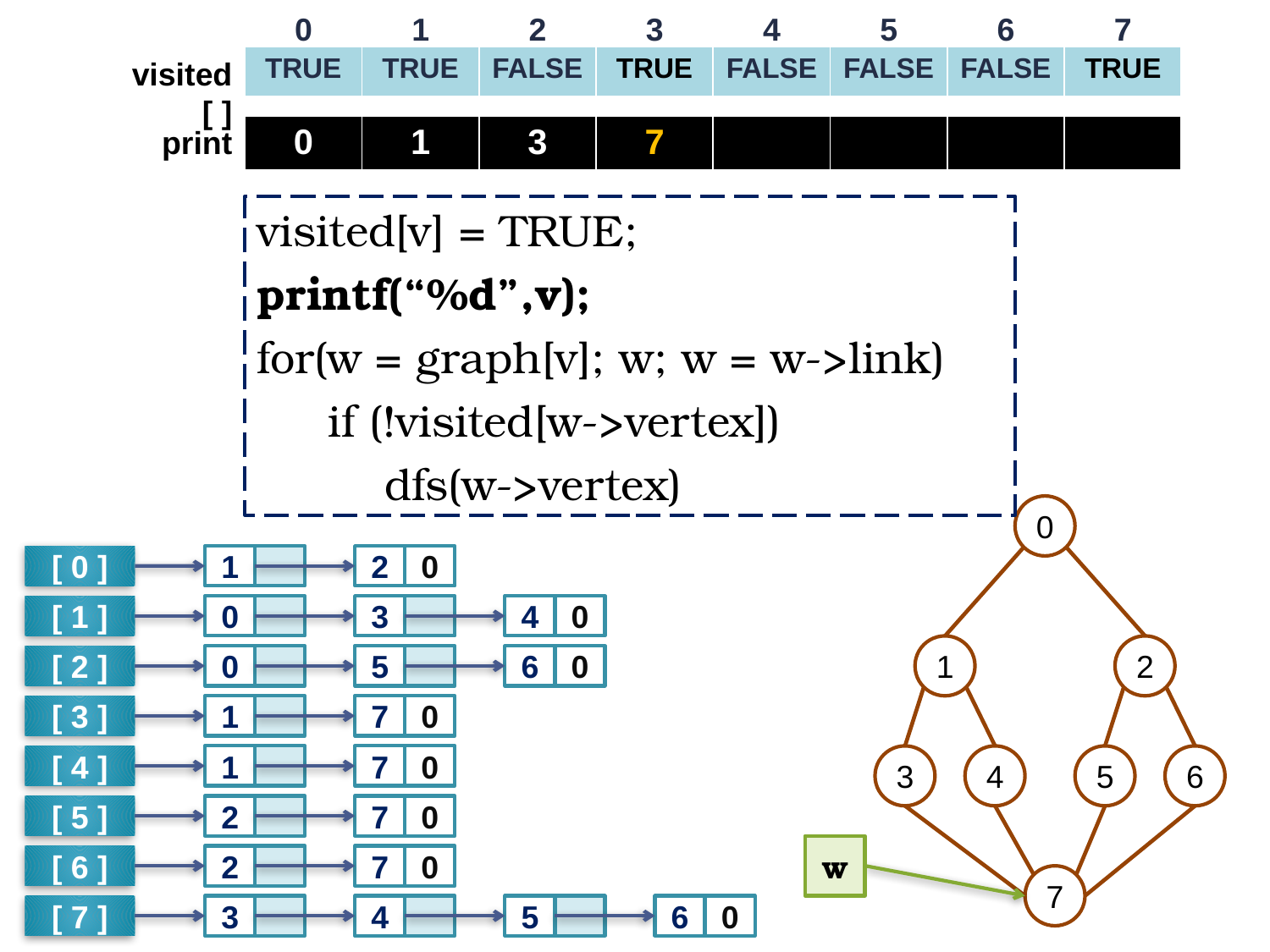

| 0 | 1 | 2 | 3 | 4 | 5 | 6 | 7 |
| --- | --- | --- | --- | --- | --- | --- | --- |
| TRUE | TRUE | FALSE | TRUE | FALSE | FALSE | FALSE | TRUE |
| --- | --- | --- | --- | --- | --- | --- | --- |
visited [ ]
| 0 | 1 | 3 | 7 |  |  |  |  |
| --- | --- | --- | --- | --- | --- | --- | --- |
print
visited[v] = TRUE;
printf(“%d”,v);
for(w = graph[v]; w; w = w->link)
     if (!visited[w->vertex])
         dfs(w->vertex)
0
[ 0 ]
1

2
0
[ 1 ]
0

3

4
0
1
2
[ 2 ]
0

5

6
0
[ 3 ]
1

7
0
[ 4 ]
1

7
0
3
4
5
6
[ 5 ]
2

7
0
w
[ 6 ]
2

7
0
7
[ 7 ]
3

4

5

6
0